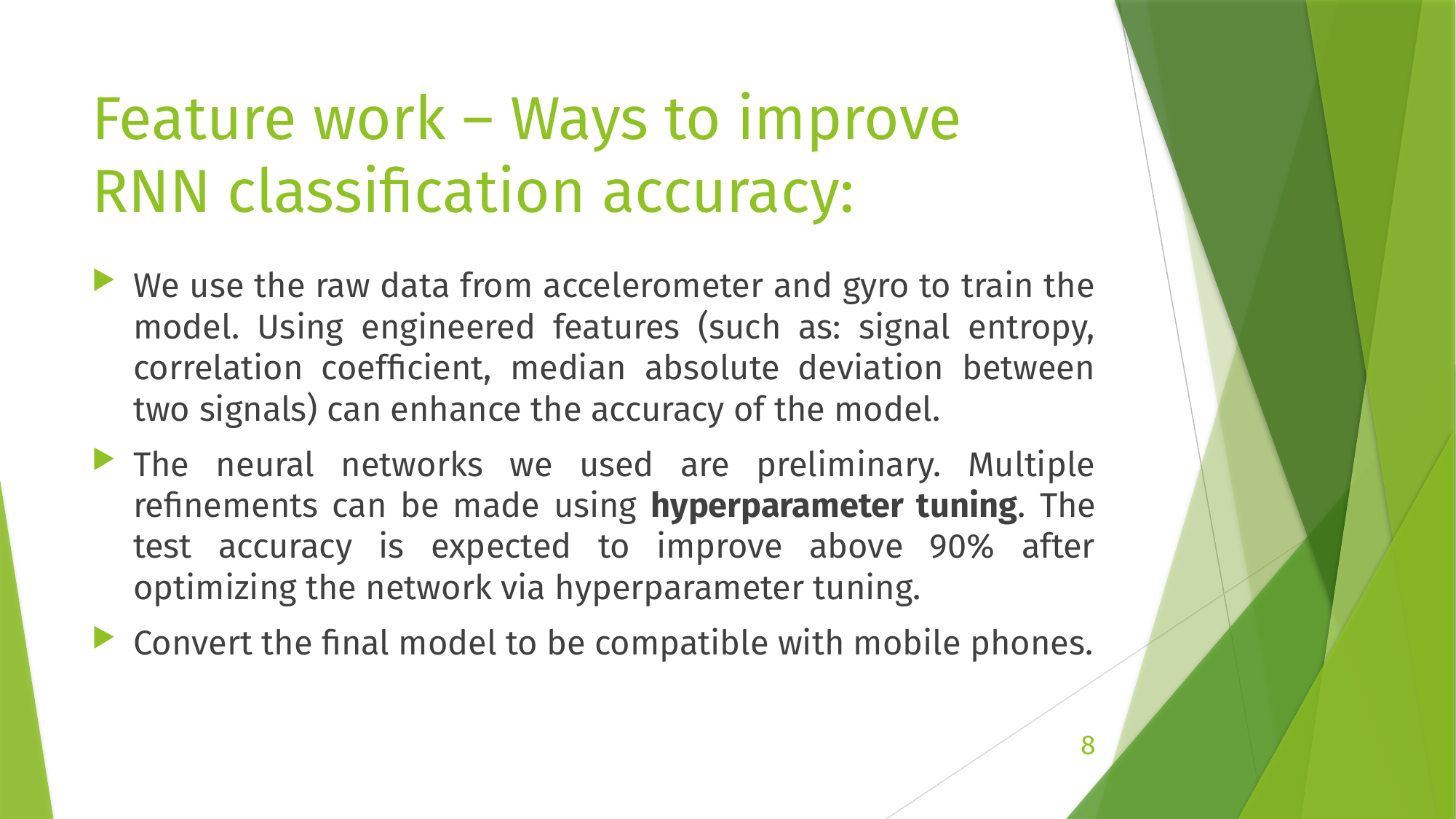

# Feature work – Ways to improve RNN classification accuracy:
We use the raw data from accelerometer and gyro to train the model. Using engineered features (such as: signal entropy, correlation coefficient, median absolute deviation between two signals) can enhance the accuracy of the model.
The neural networks we used are preliminary. Multiple refinements can be made using hyperparameter tuning. The test accuracy is expected to improve above 90% after optimizing the network via hyperparameter tuning.
Convert the final model to be compatible with mobile phones.

8